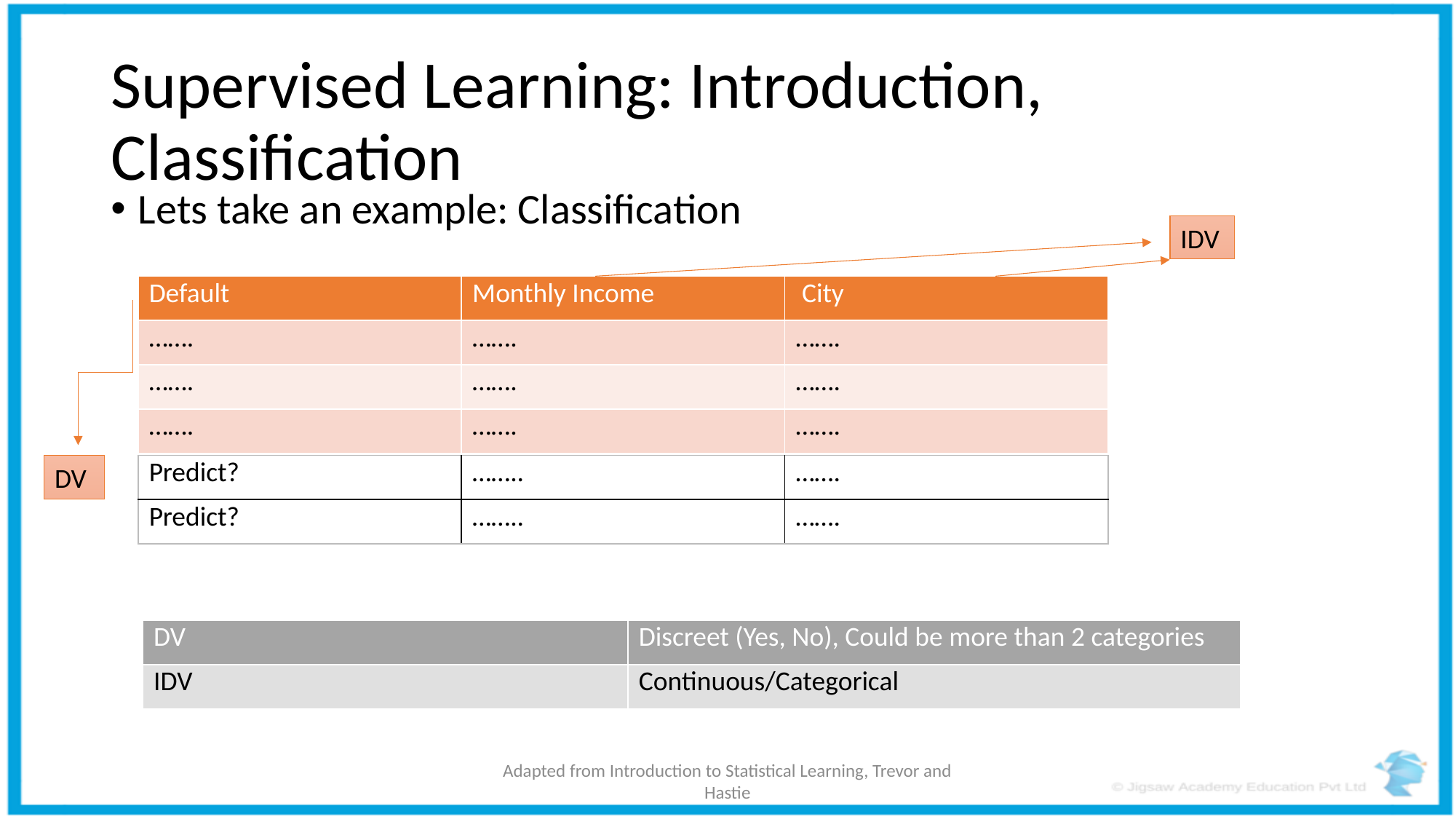

# Supervised Learning: Introduction, Classification
Lets take an example: Classification
IDV
| Default | Monthly Income | City |
| --- | --- | --- |
| ……. | ……. | ……. |
| ……. | ……. | ……. |
| ……. | ……. | ……. |
| Predict? | …….. | ……. |
| --- | --- | --- |
| Predict? | …….. | ……. |
DV
| DV | Discreet (Yes, No), Could be more than 2 categories |
| --- | --- |
| IDV | Continuous/Categorical |
Adapted from Introduction to Statistical Learning, Trevor and Hastie